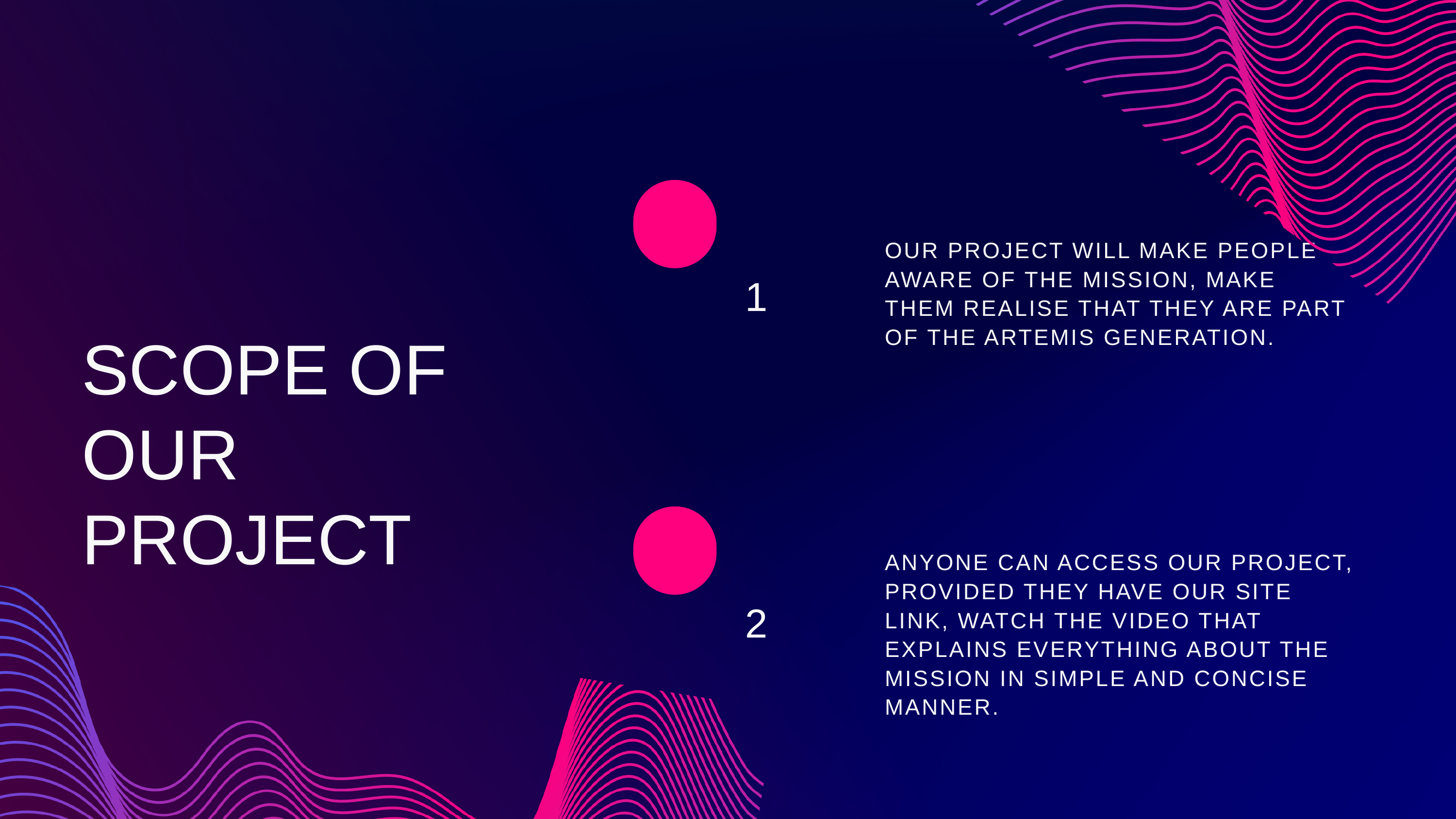

1
OUR PROJECT WILL MAKE PEOPLE AWARE OF THE MISSION, MAKE THEM REALISE THAT THEY ARE PART OF THE ARTEMIS GENERATION.
SCOPE OF OUR PROJECT

2
ANYONE CAN ACCESS OUR PROJECT, PROVIDED THEY HAVE OUR SITE LINK, WATCH THE VIDEO THAT EXPLAINS EVERYTHING ABOUT THE MISSION IN SIMPLE AND CONCISE MANNER.